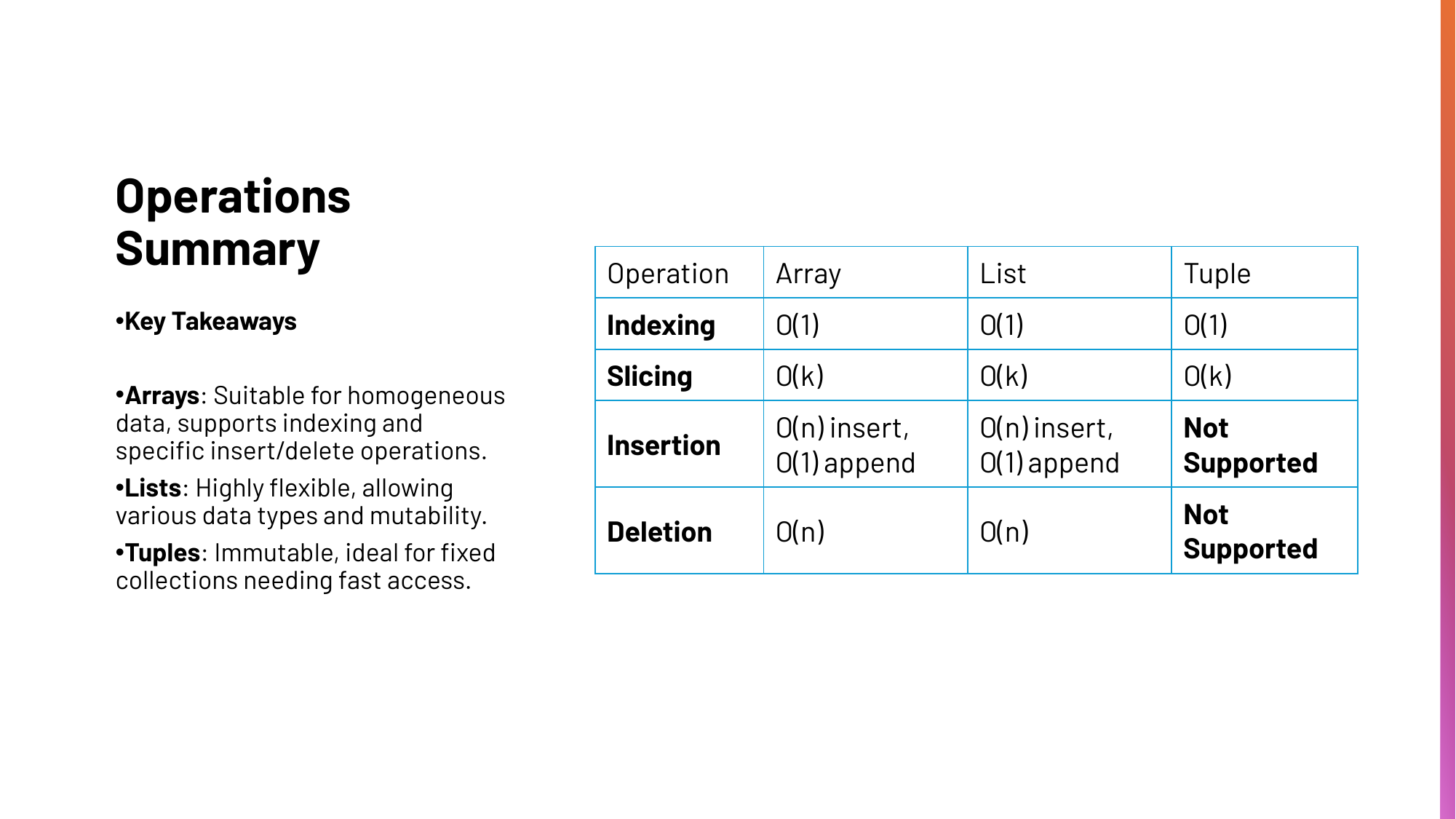

Operations Summary
| Operation | Array | List | Tuple |
| --- | --- | --- | --- |
| Indexing | O(1) | O(1) | O(1) |
| Slicing | O(k) | O(k) | O(k) |
| Insertion | O(n) insert, O(1) append | O(n) insert, O(1) append | Not Supported |
| Deletion | O(n) | O(n) | Not Supported |
Key Takeaways

Arrays: Suitable for homogeneous data, supports indexing and specific insert/delete operations.
Lists: Highly flexible, allowing various data types and mutability.
Tuples: Immutable, ideal for fixed collections needing fast access.